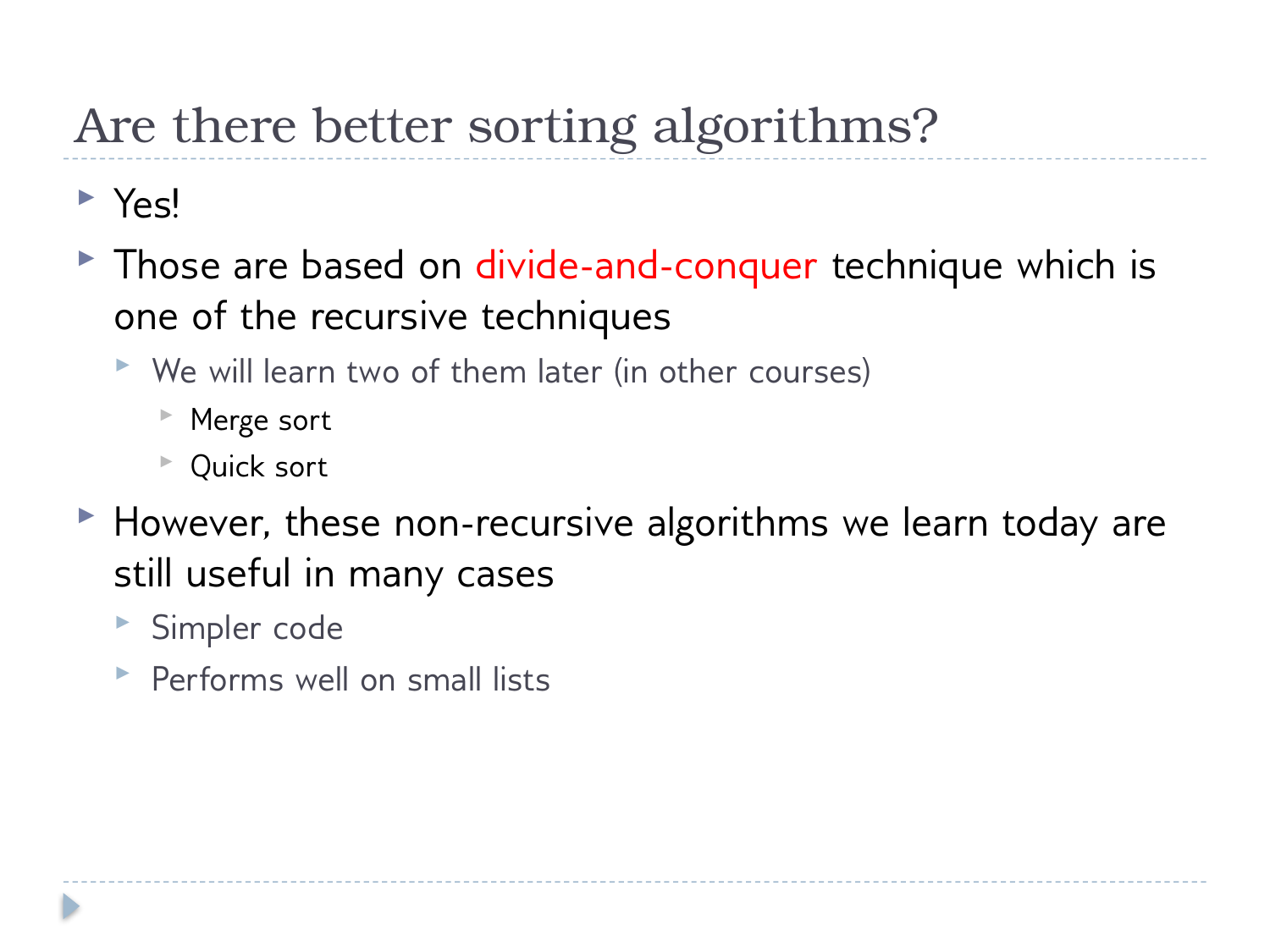

# Are there better sorting algorithms?
Yes!
Those are based on divide-and-conquer technique which is one of the recursive techniques
We will learn two of them later (in other courses)
Merge sort
Quick sort
However, these non-recursive algorithms we learn today are still useful in many cases
Simpler code
Performs well on small lists